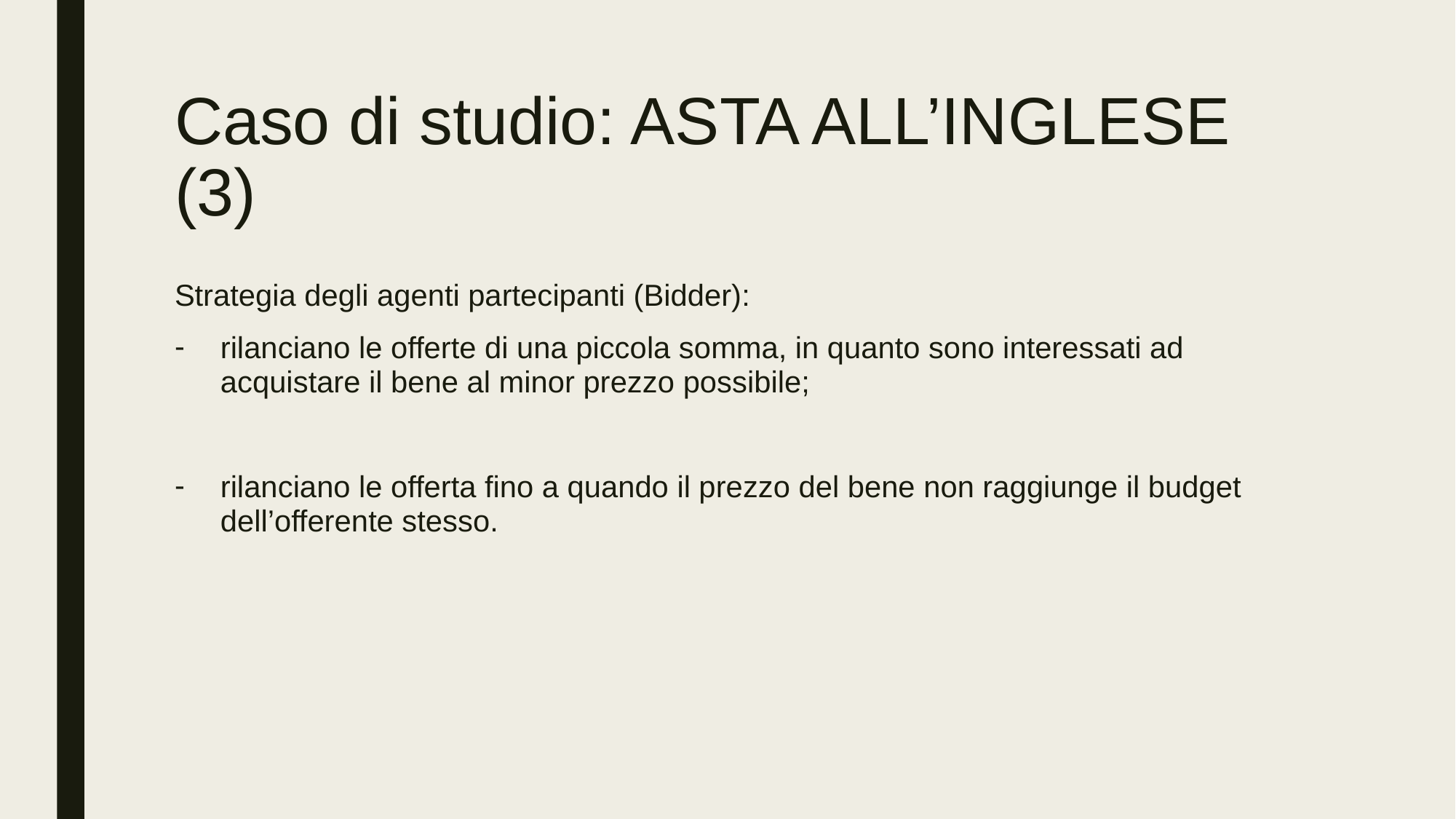

# Caso di studio: ASTA ALL’INGLESE (3)
Strategia degli agenti partecipanti (Bidder):
rilanciano le offerte di una piccola somma, in quanto sono interessati ad acquistare il bene al minor prezzo possibile;

rilanciano le offerta fino a quando il prezzo del bene non raggiunge il budget dell’offerente stesso.